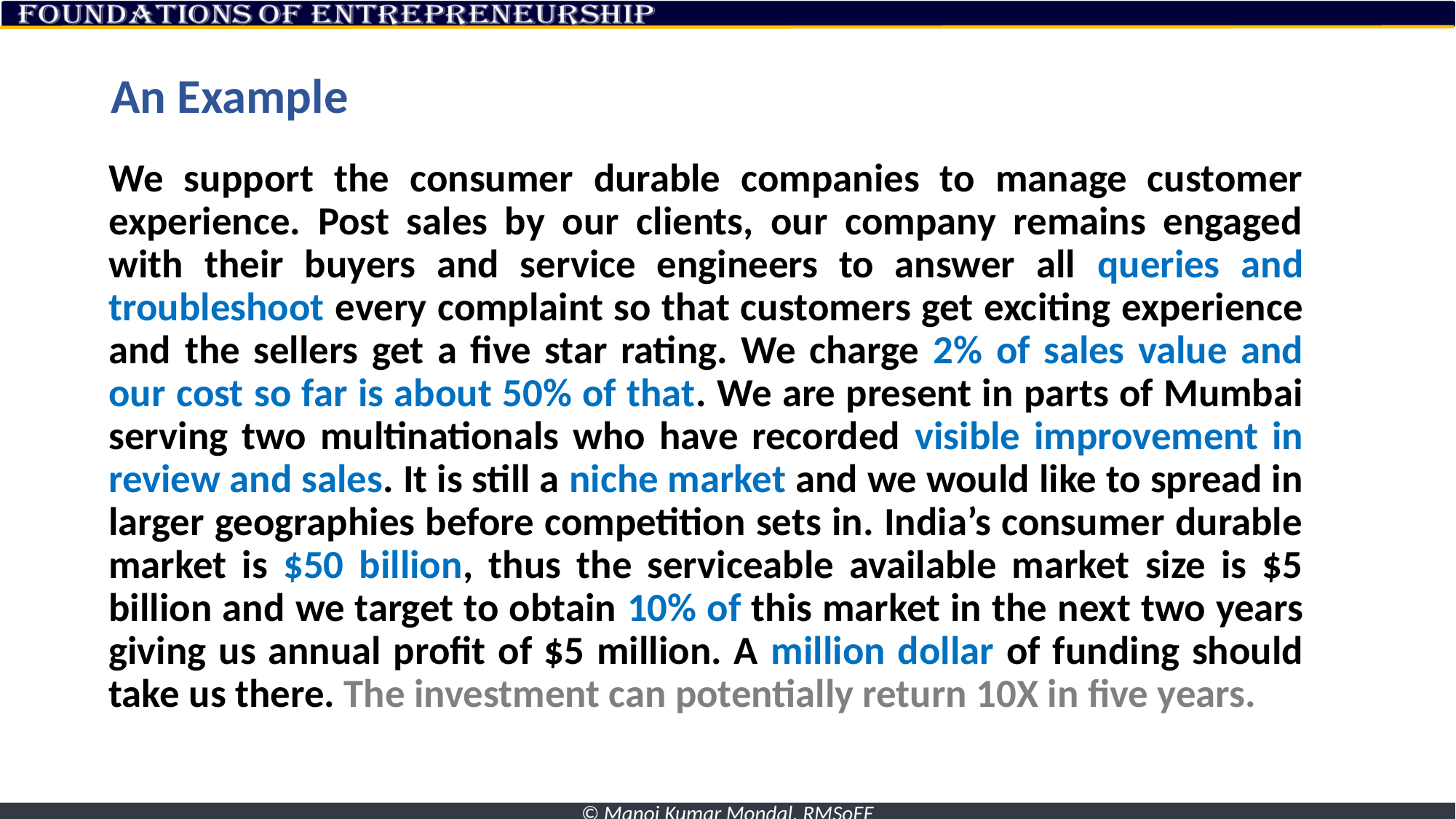

# An Example
We support the consumer durable companies to manage customer experience. Post sales by our clients, our company remains engaged with their buyers and service engineers to answer all queries and troubleshoot every complaint so that customers get exciting experience and the sellers get a five star rating. We charge 2% of sales value and our cost so far is about 50% of that. We are present in parts of Mumbai serving two multinationals who have recorded visible improvement in review and sales. It is still a niche market and we would like to spread in larger geographies before competition sets in. India’s consumer durable market is $50 billion, thus the serviceable available market size is $5 billion and we target to obtain 10% of this market in the next two years giving us annual profit of $5 million. A million dollar of funding should take us there. The investment can potentially return 10X in five years.